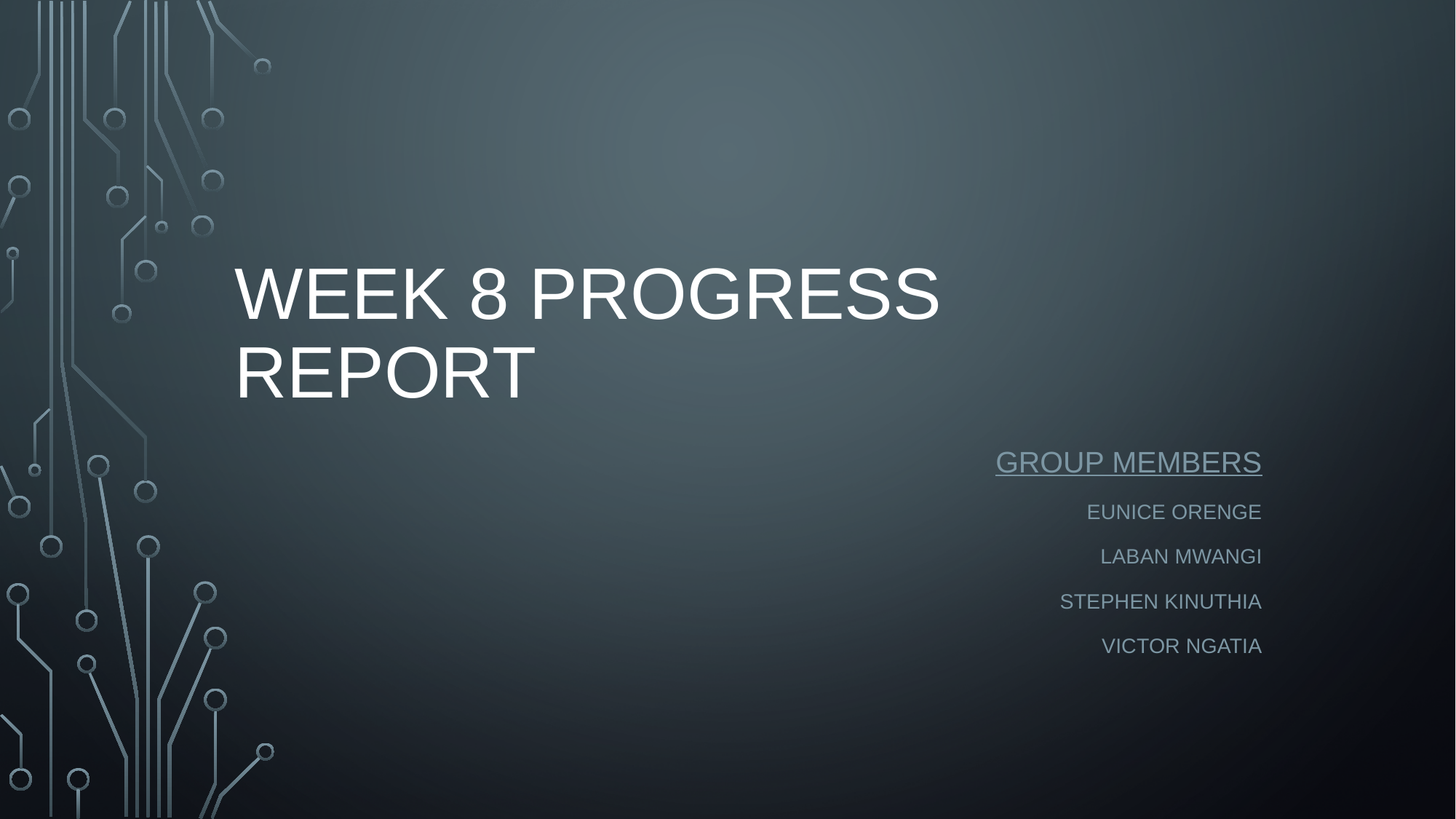

# Week 8 progress report
Group members
Eunice orenge
Laban mwangi
Stephen kinuthia
Victor ngatia